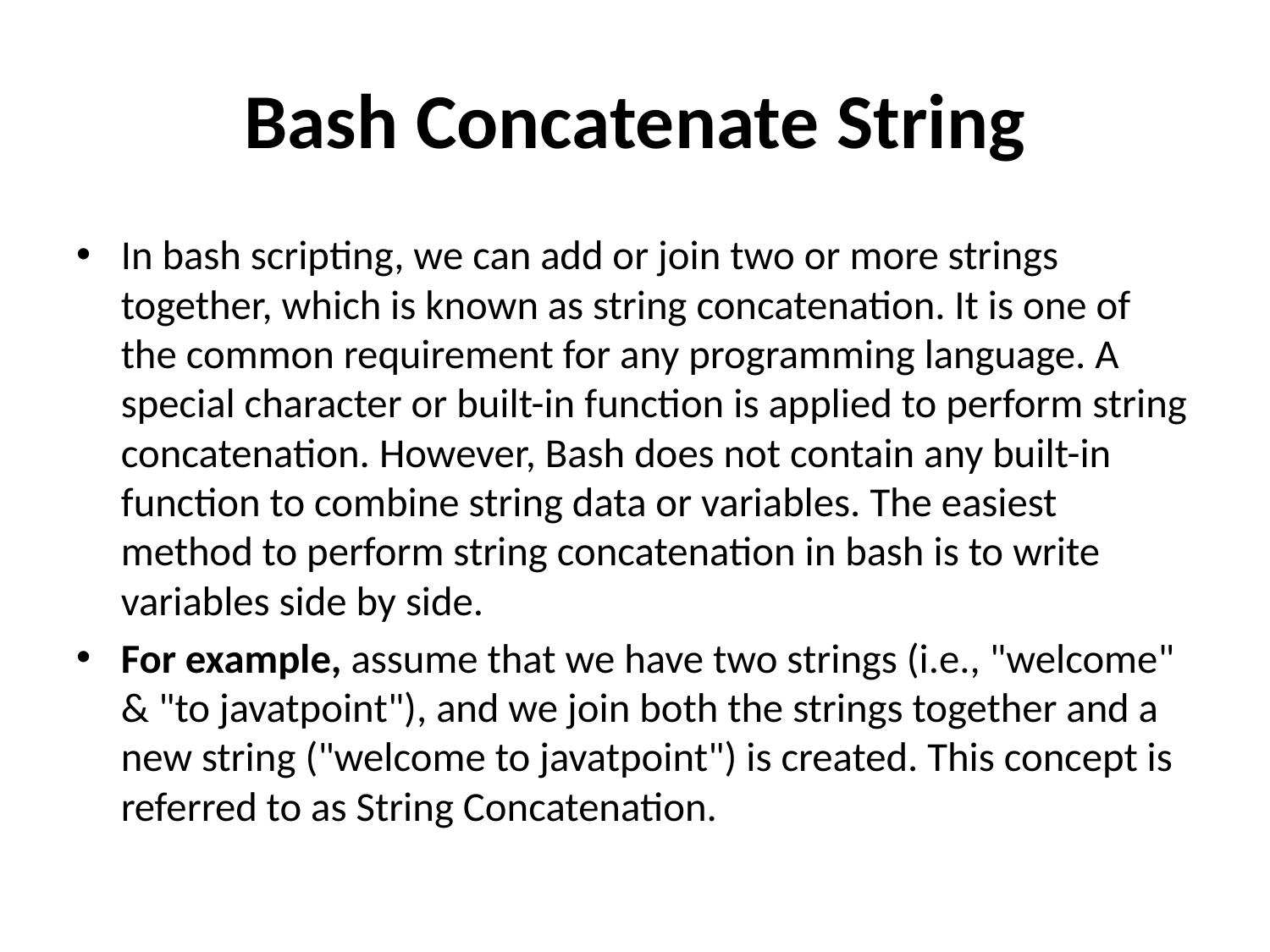

# Bash Concatenate String
In bash scripting, we can add or join two or more strings together, which is known as string concatenation. It is one of the common requirement for any programming language. A special character or built-in function is applied to perform string concatenation. However, Bash does not contain any built-in function to combine string data or variables. The easiest method to perform string concatenation in bash is to write variables side by side.
For example, assume that we have two strings (i.e., "welcome" & "to javatpoint"), and we join both the strings together and a new string ("welcome to javatpoint") is created. This concept is referred to as String Concatenation.